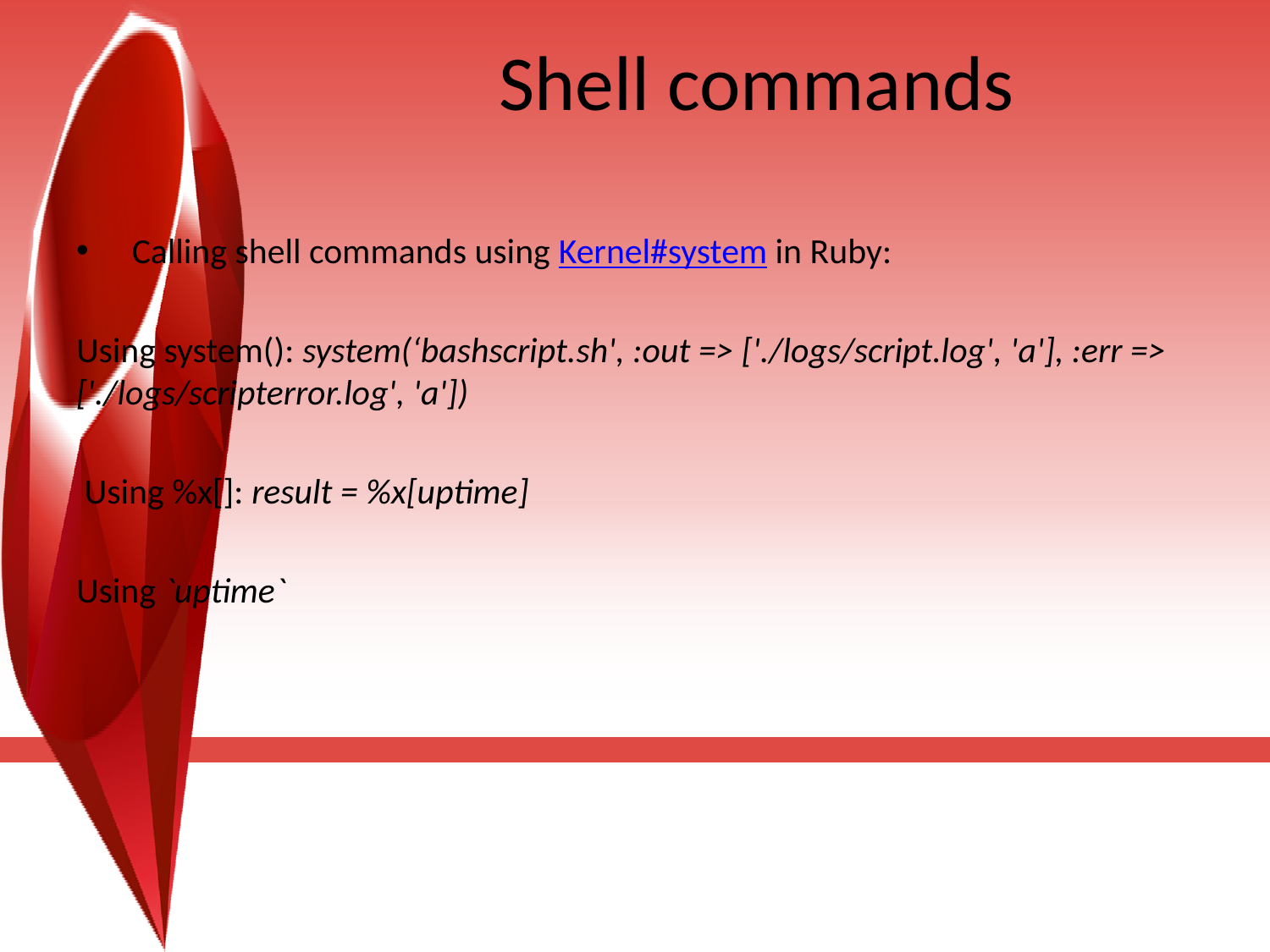

# Shell commands
 Calling shell commands using Kernel#system in Ruby:

Using system(): system(‘bashscript.sh', :out => ['./logs/script.log', 'a'], :err => ['./logs/scripterror.log', 'a'])

 Using %x[]: result = %x[uptime]

Using `uptime`